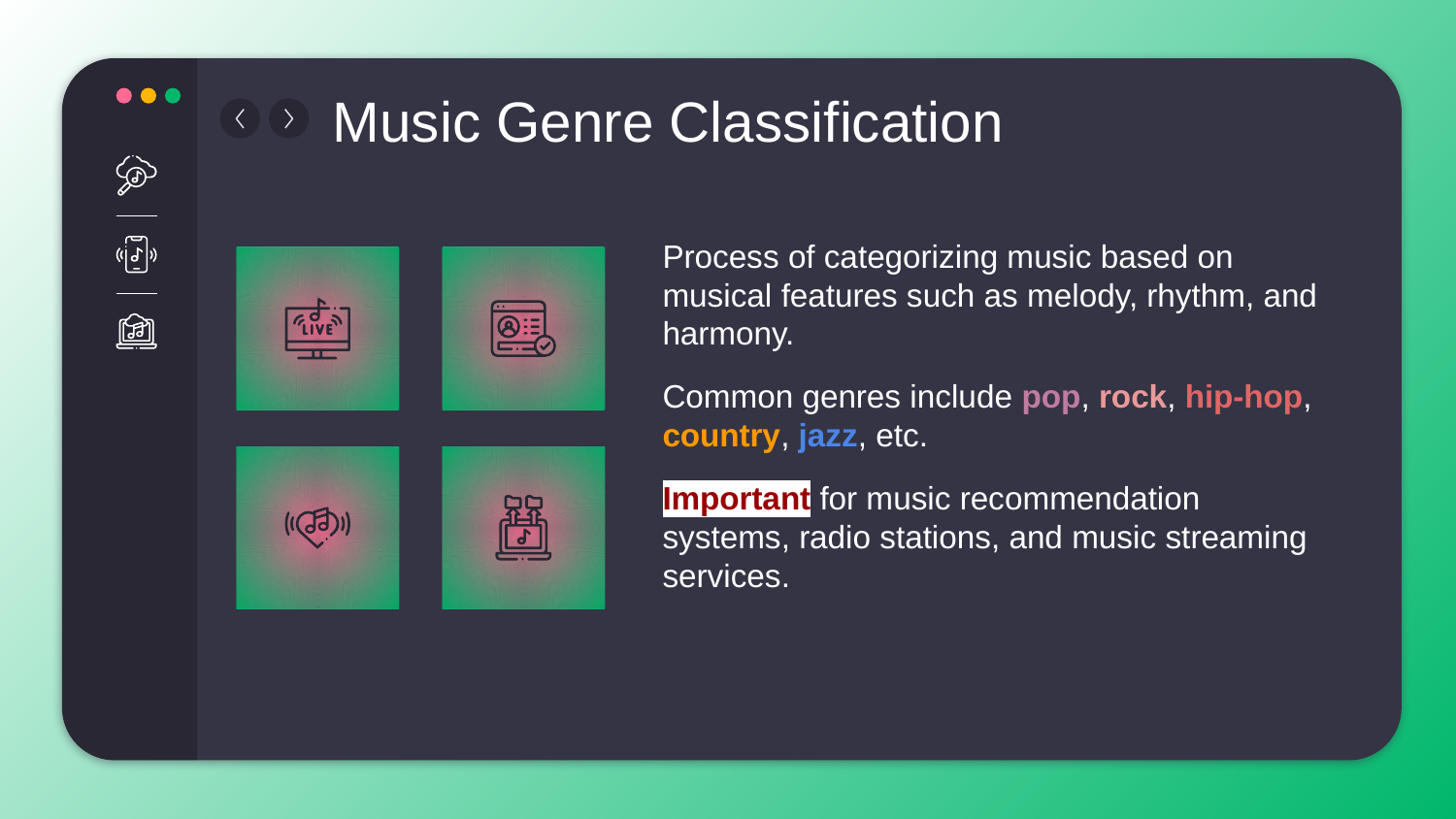

# Music Genre Classification

Process of categorizing music based on musical features such as melody, rhythm, and harmony.
Common genres include pop, rock, hip-hop, country, jazz, etc.
Important for music recommendation systems, radio stations, and music streaming services.